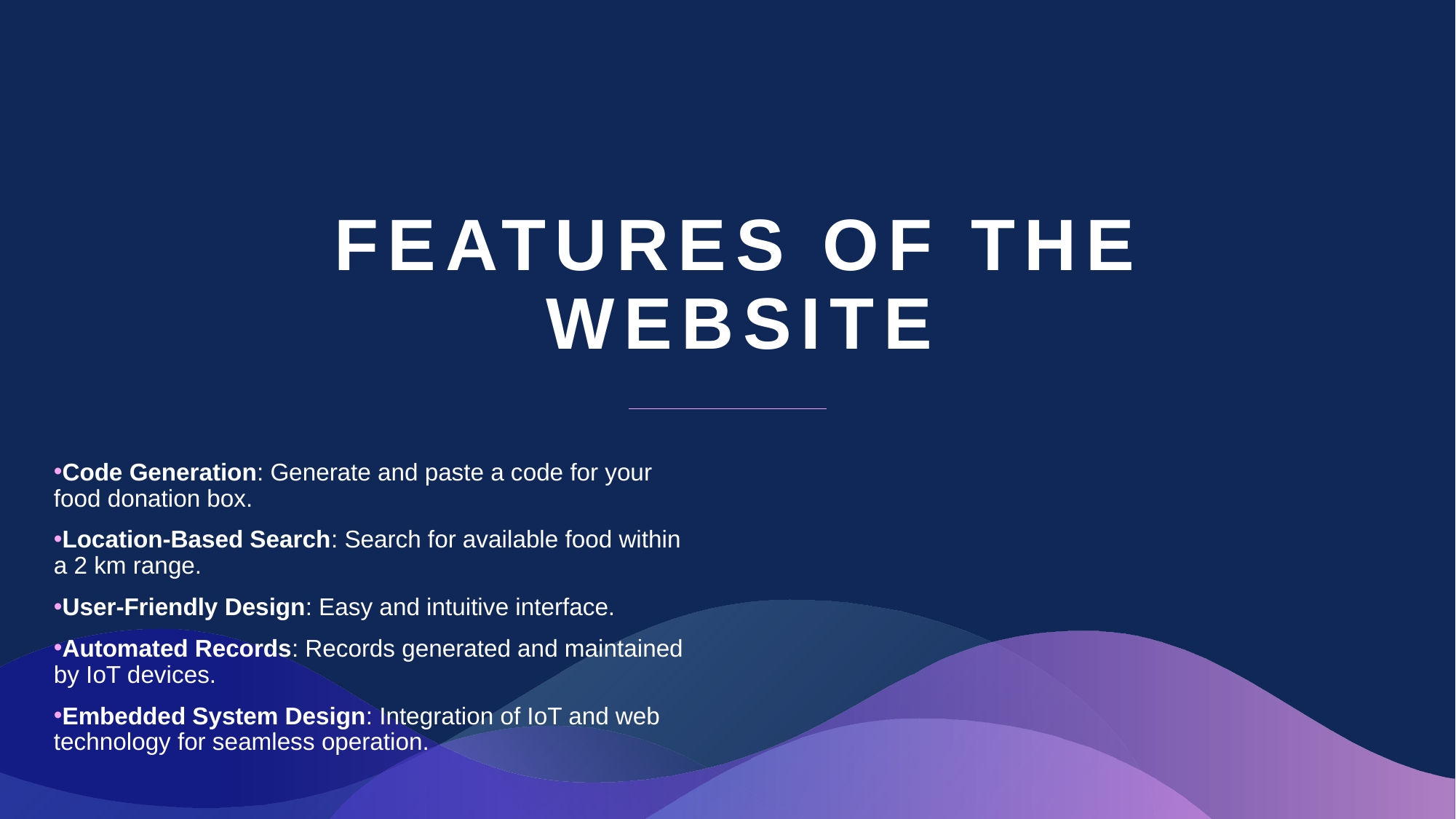

# Features of the Website
Code Generation: Generate and paste a code for your food donation box.
Location-Based Search: Search for available food within a 2 km range.
User-Friendly Design: Easy and intuitive interface.
Automated Records: Records generated and maintained by IoT devices.
Embedded System Design: Integration of IoT and web technology for seamless operation.